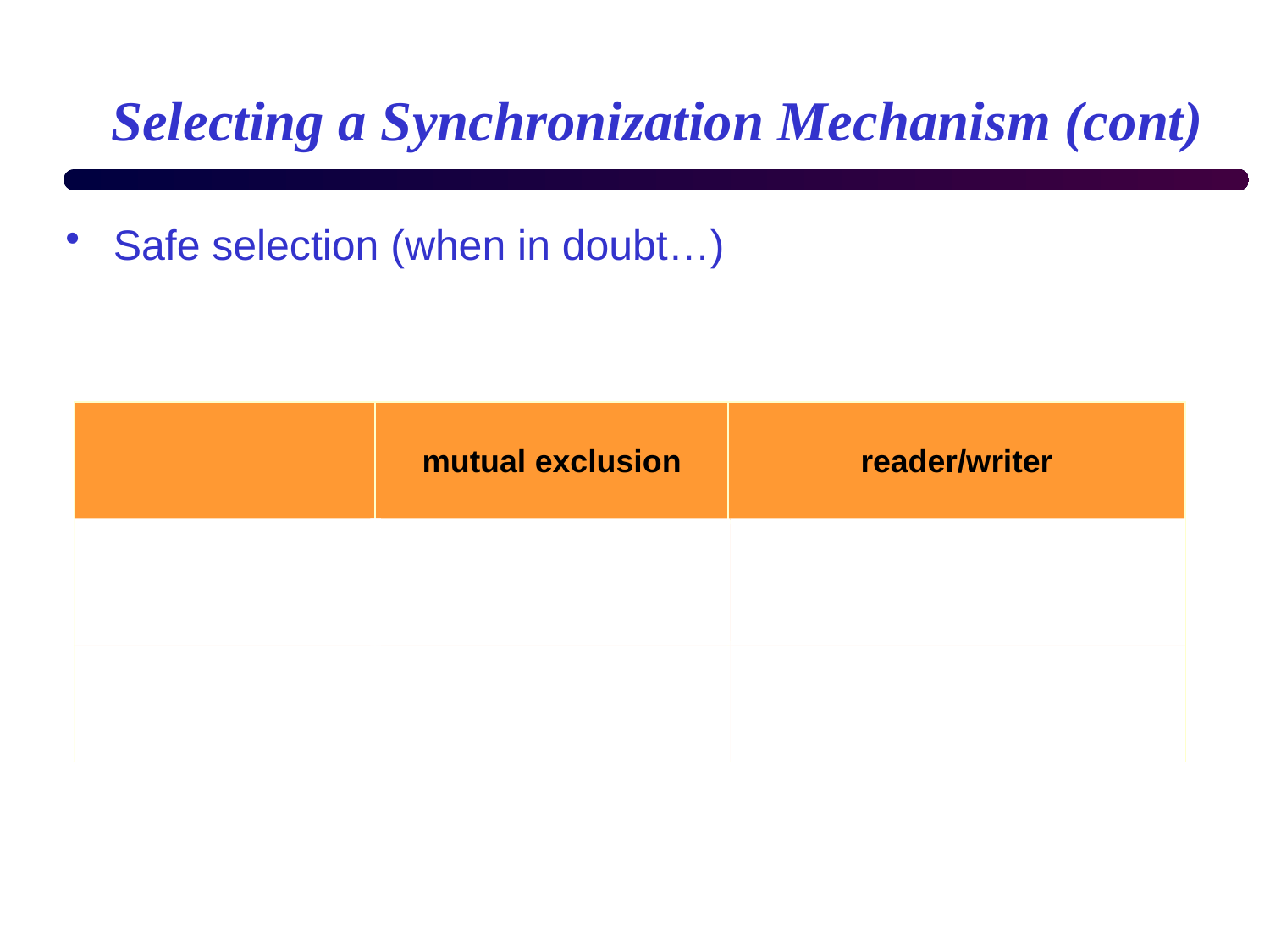

# Selecting a Synchronization Mechanism (cont)
Safe selection (when in doubt…)

|  | mutual exclusion | reader/writer |
| --- | --- | --- |
| data shared by interrupt handlers | spin\_lock\_irqsave spin\_unlock\_irqrestore | read/write\_\_lock\_irqsave read/write\_unlock\_irqrestore |
| data shared only by system calls | down up | down\_read/write up\_read/write |